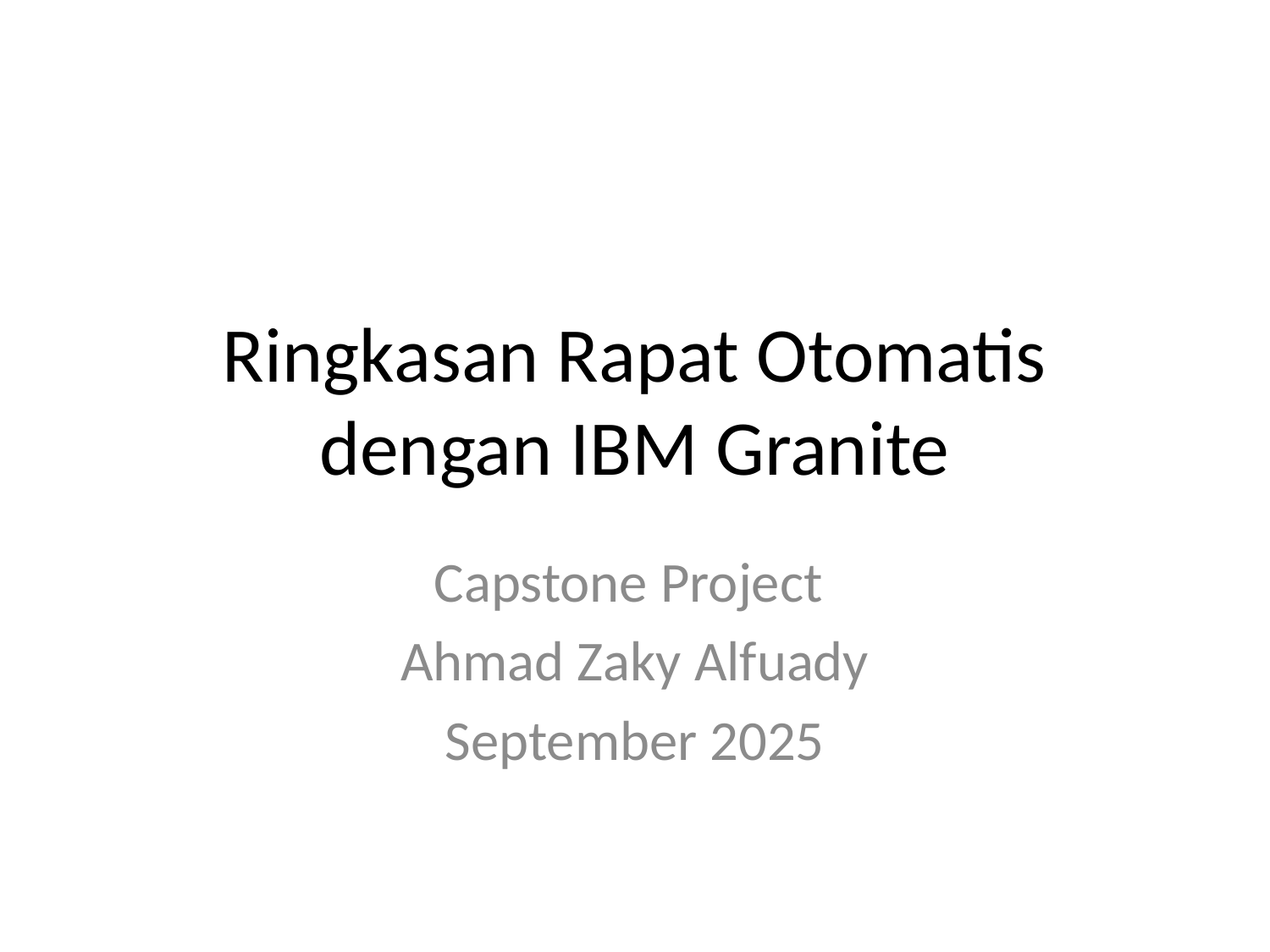

# Ringkasan Rapat Otomatis dengan IBM Granite
Capstone Project
Ahmad Zaky Alfuady
September 2025